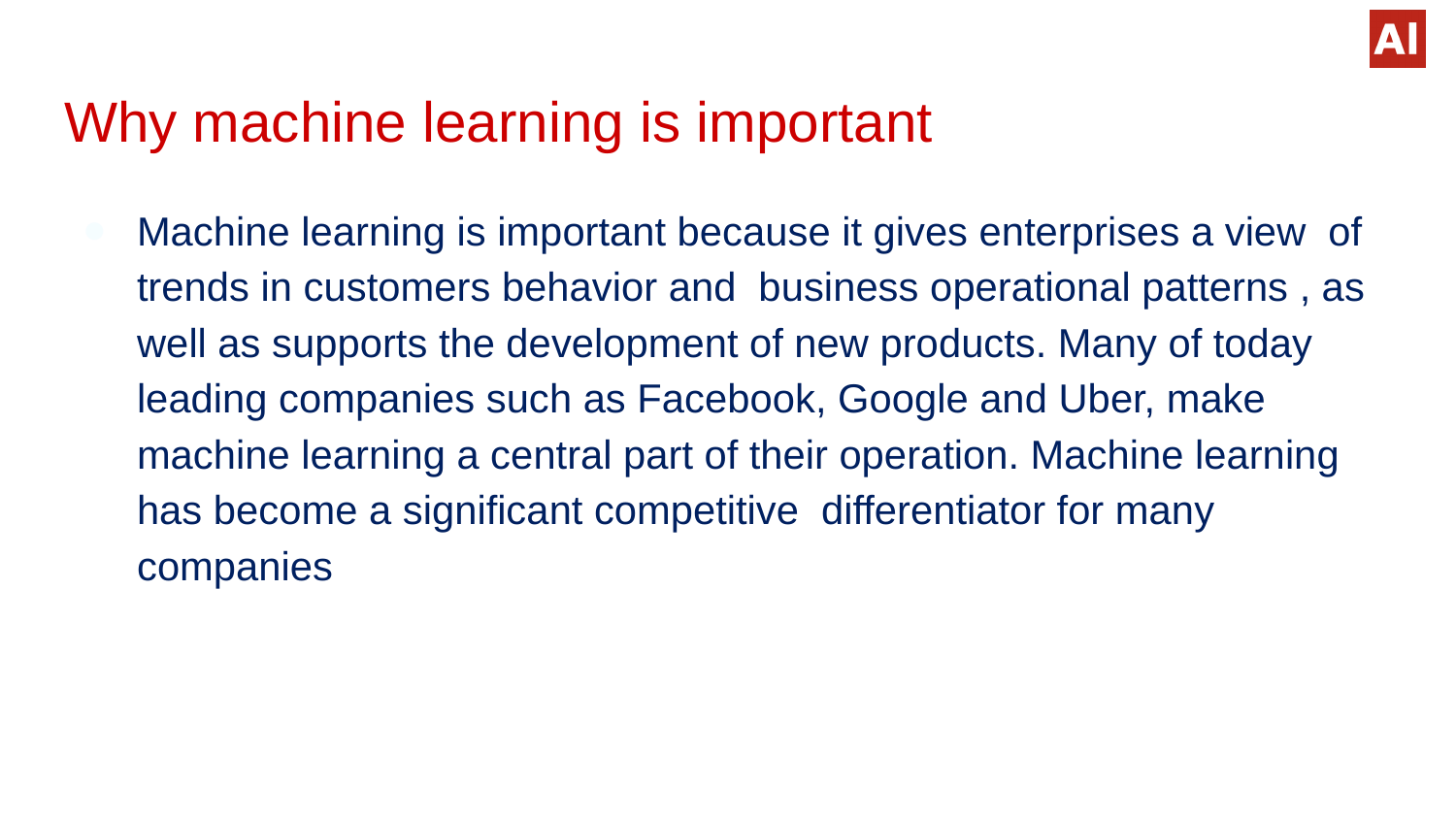

# Why machine learning is important
Machine learning is important because it gives enterprises a view  of  trends in customers behavior and  business operational patterns , as well as supports the development of new products. Many of today leading companies such as Facebook, Google and Uber, make machine learning a central part of their operation. Machine learning has become a significant competitive  differentiator for many companies